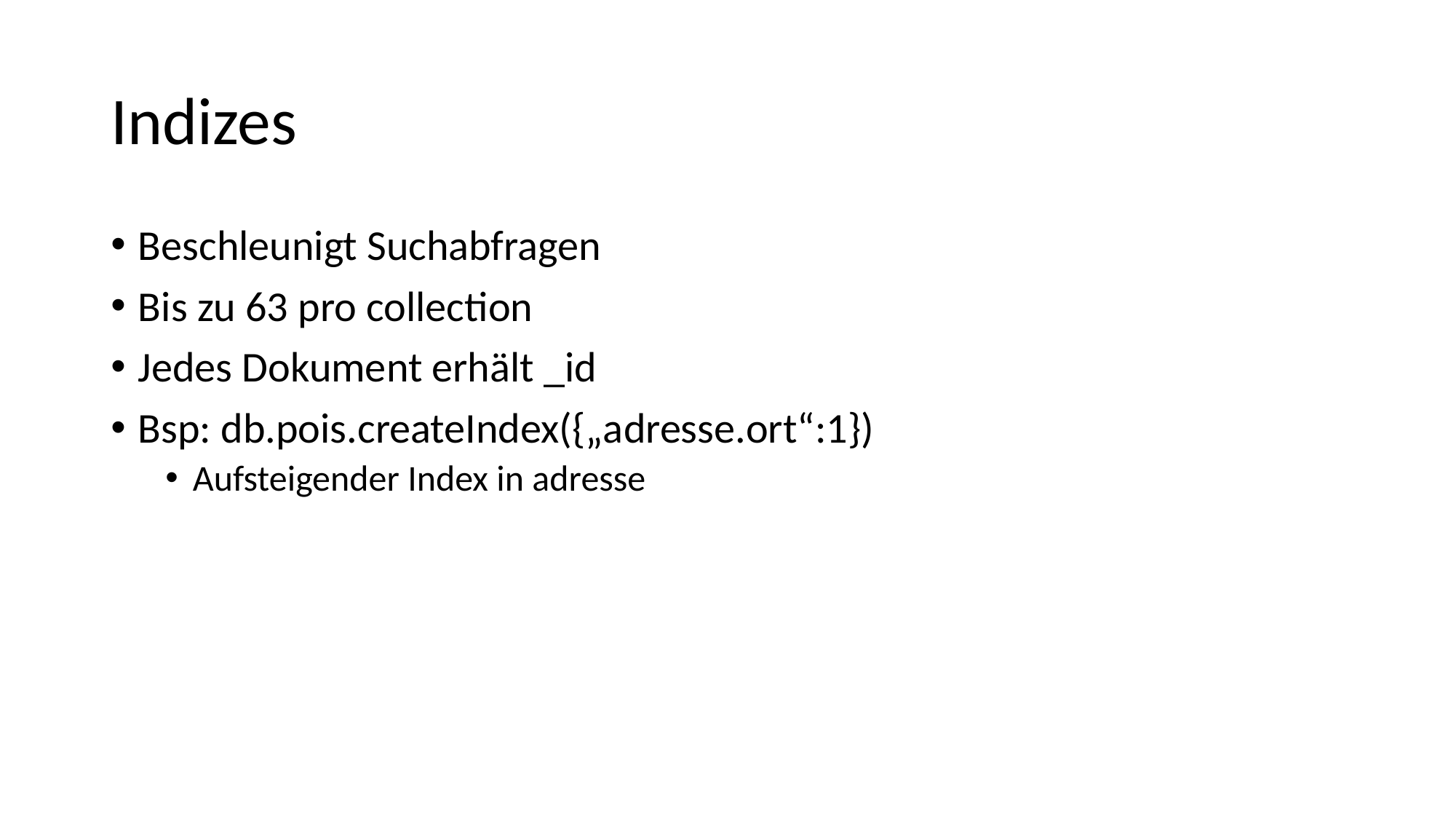

# Indizes
Beschleunigt Suchabfragen
Bis zu 63 pro collection
Jedes Dokument erhält _id
Bsp: db.pois.createIndex({„adresse.ort“:1})
Aufsteigender Index in adresse